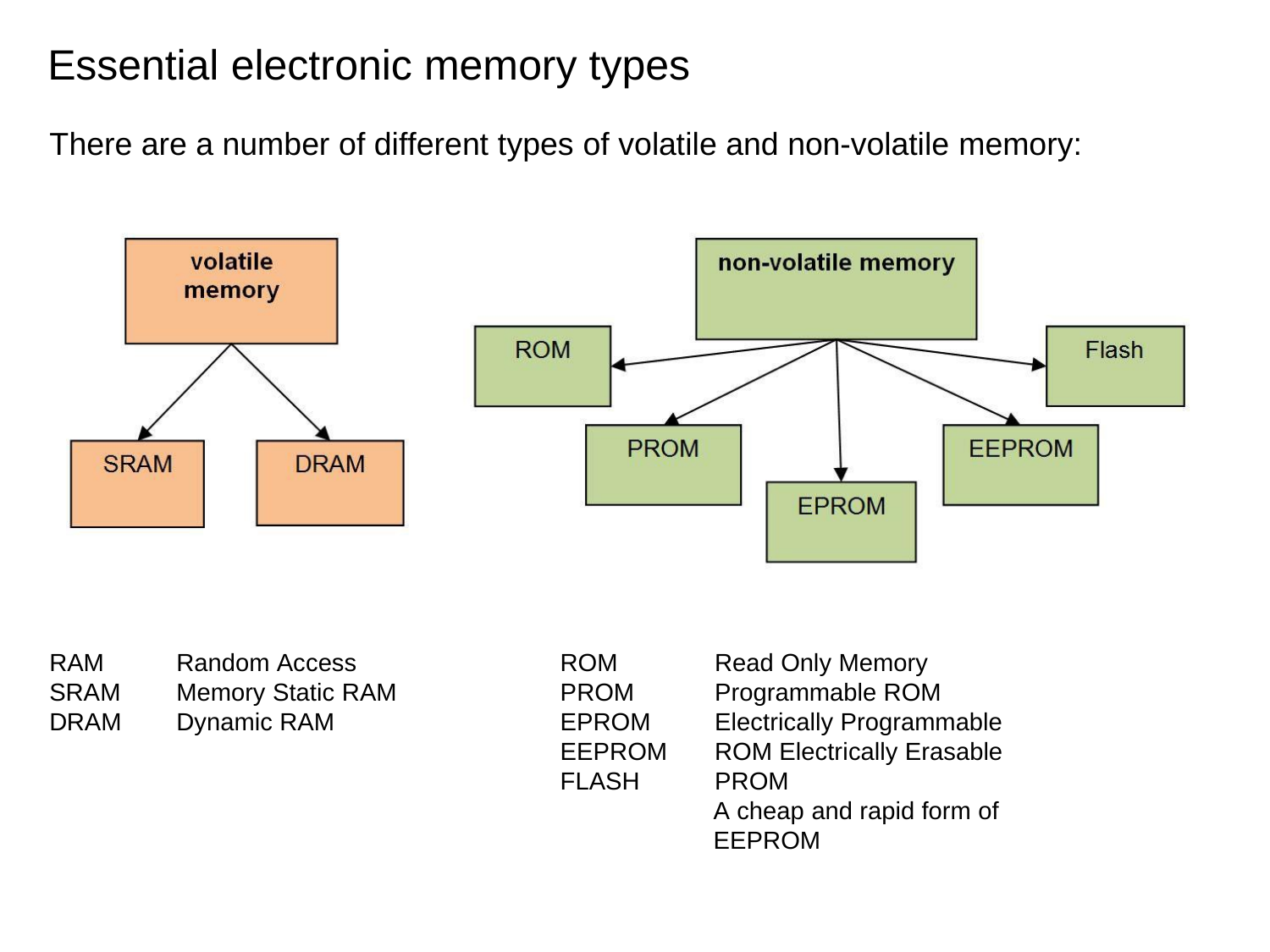

# Essential electronic memory types
There are a number of different types of volatile and non-volatile memory:

RAM SRAM DRAM
Random Access Memory Static RAM
Dynamic RAM
ROM PROM EPROM EEPROM FLASH
Read Only Memory Programmable ROM Electrically Programmable ROM Electrically Erasable PROM
A cheap and rapid form of EEPROM